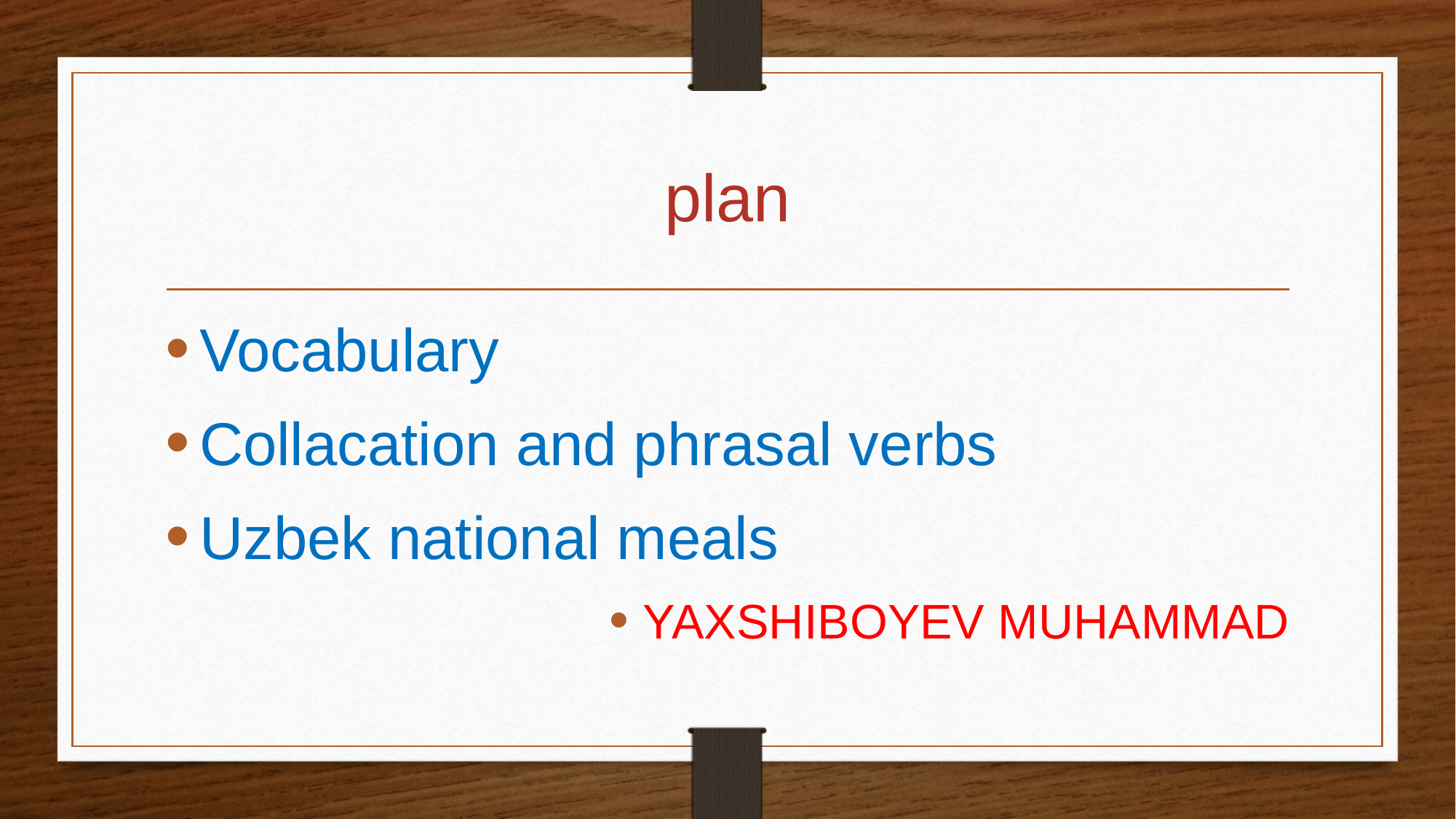

# plan
Vocabulary
Collacation and phrasal verbs
Uzbek national meals
YAXSHIBOYEV MUHAMMAD